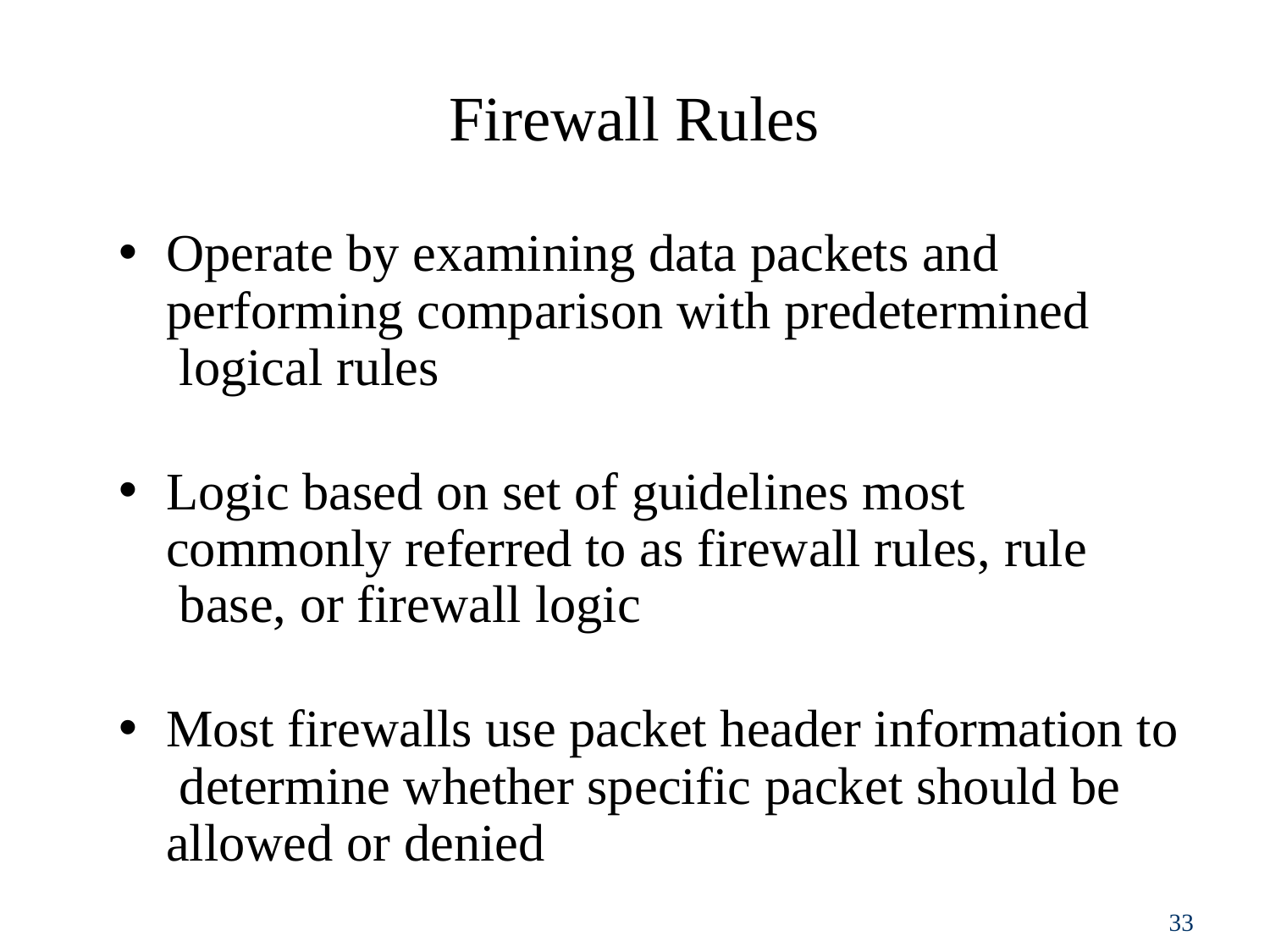

# Firewall Rules
Operate by examining data packets and  performing comparison with predetermined  logical rules

Logic based on set of guidelines most  commonly referred to as firewall rules, rule  base, or firewall logic

Most firewalls use packet header information to  determine whether specific packet should be  allowed or denied
33